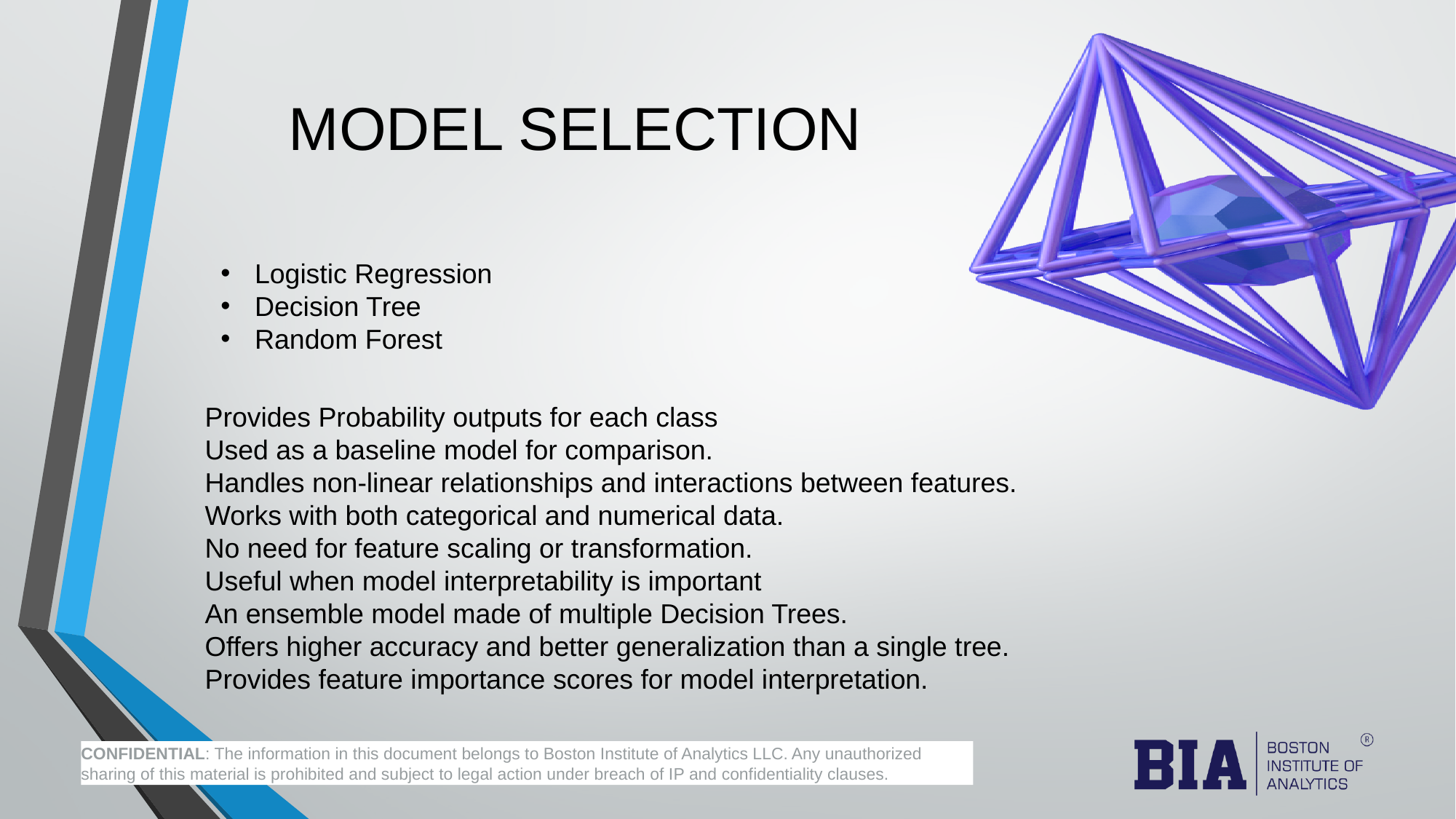

MODEL SELECTION
Logistic Regression
Decision Tree
Random Forest

Provides Probability outputs for each class
Used as a baseline model for comparison.
Handles non-linear relationships and interactions between features.
Works with both categorical and numerical data.
No need for feature scaling or transformation.
Useful when model interpretability is important
An ensemble model made of multiple Decision Trees.
Offers higher accuracy and better generalization than a single tree.
Provides feature importance scores for model interpretation.